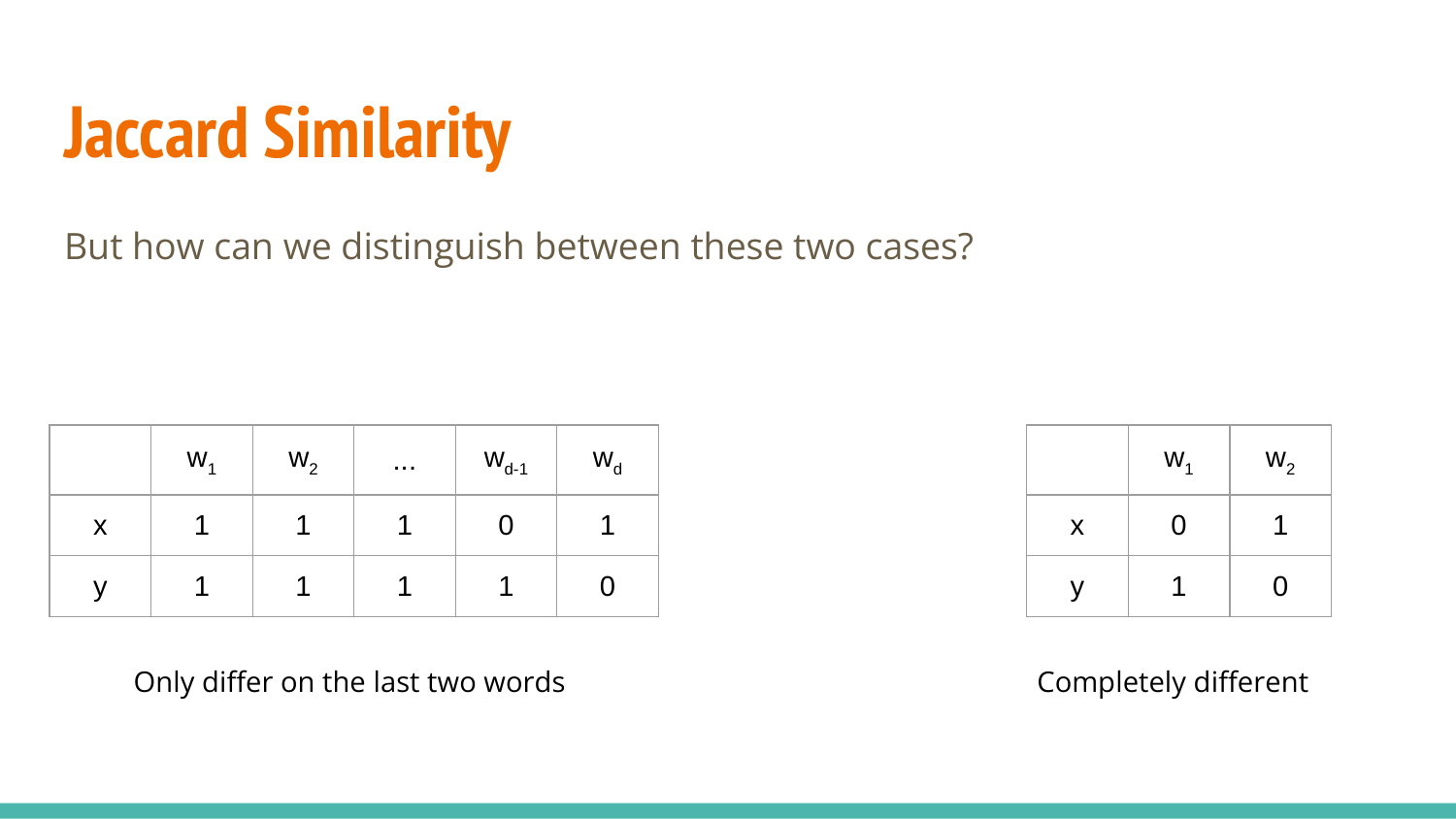

# Jaccard Similarity
But how can we distinguish between these two cases?
|  | w1 | w2 | ... | wd-1 | wd |
| --- | --- | --- | --- | --- | --- |
| x | 1 | 1 | 1 | 0 | 1 |
| y | 1 | 1 | 1 | 1 | 0 |
|  | w1 | w2 |
| --- | --- | --- |
| x | 0 | 1 |
| y | 1 | 0 |
Only differ on the last two words
Completely different